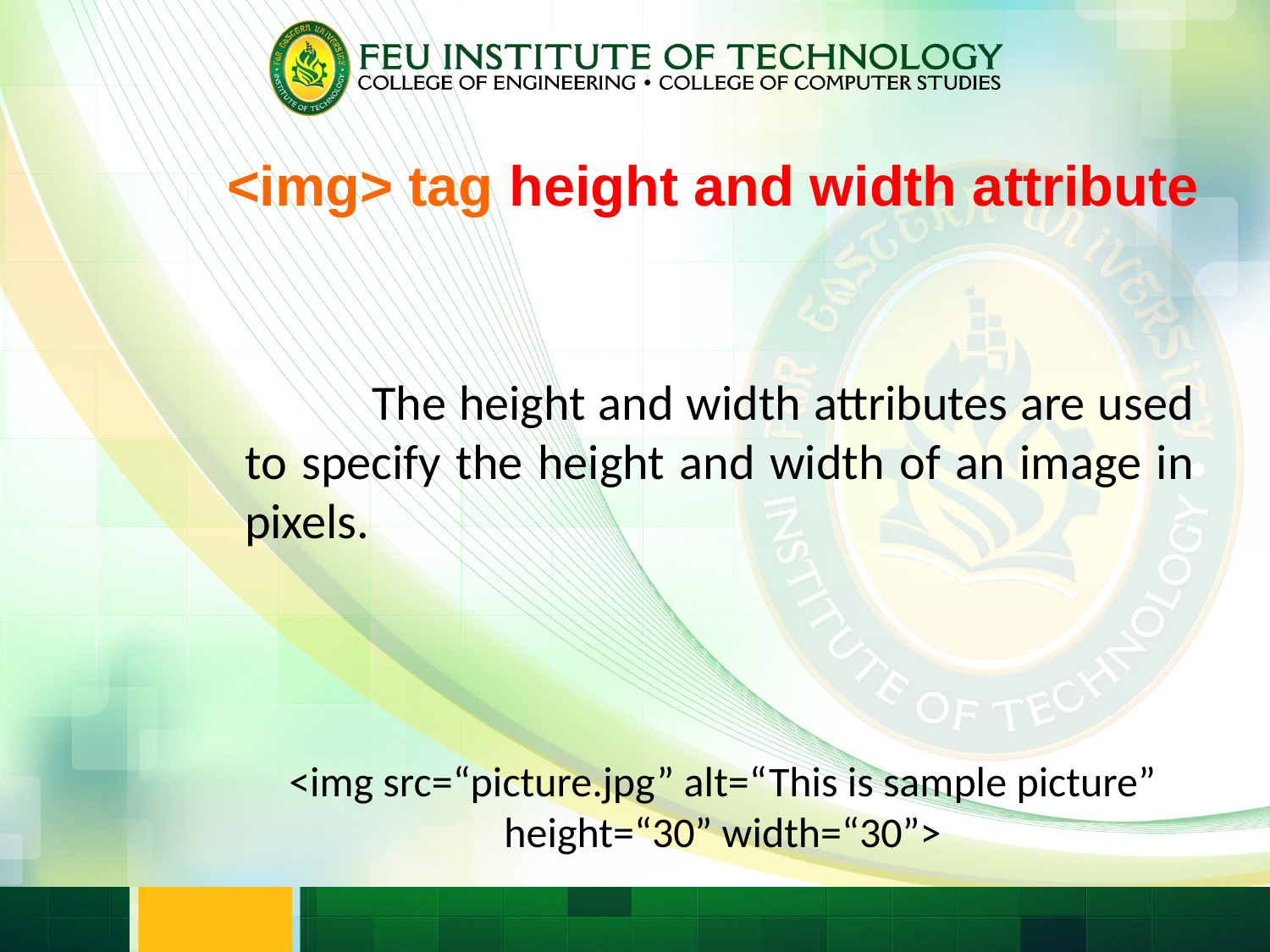

<img> tag height and width attribute
	The height and width attributes are used to specify the height and width of an image in pixels.
<img src=“picture.jpg” alt=“This is sample picture” height=“30” width=“30”>